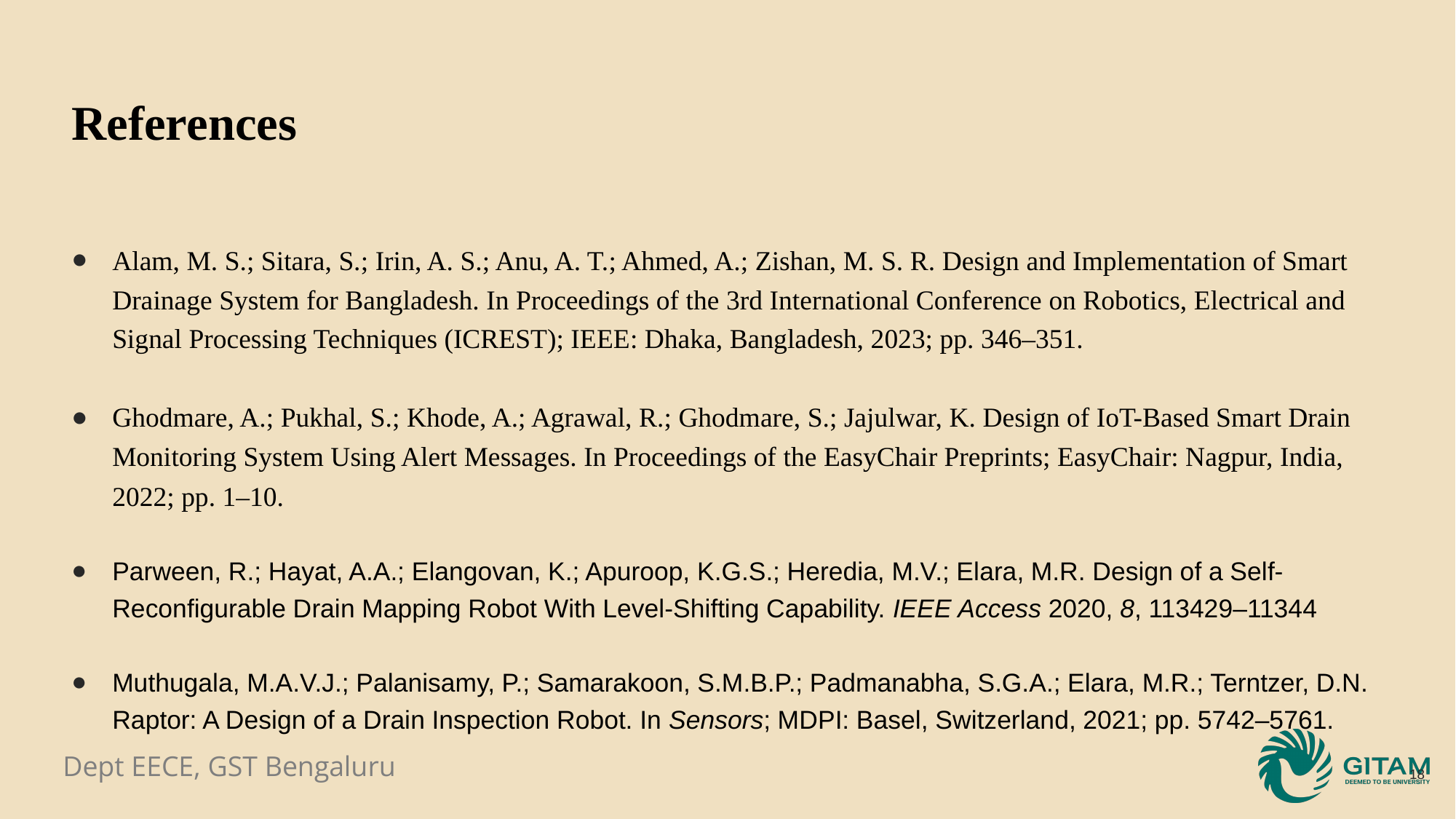

References

Alam, M. S.; Sitara, S.; Irin, A. S.; Anu, A. T.; Ahmed, A.; Zishan, M. S. R. Design and Implementation of Smart Drainage System for Bangladesh. In Proceedings of the 3rd International Conference on Robotics, Electrical and Signal Processing Techniques (ICREST); IEEE: Dhaka, Bangladesh, 2023; pp. 346–351.

Ghodmare, A.; Pukhal, S.; Khode, A.; Agrawal, R.; Ghodmare, S.; Jajulwar, K. Design of IoT-Based Smart Drain Monitoring System Using Alert Messages. In Proceedings of the EasyChair Preprints; EasyChair: Nagpur, India, 2022; pp. 1–10.

Parween, R.; Hayat, A.A.; Elangovan, K.; Apuroop, K.G.S.; Heredia, M.V.; Elara, M.R. Design of a Self-Reconfigurable Drain Mapping Robot With Level-Shifting Capability. IEEE Access 2020, 8, 113429–11344

Muthugala, M.A.V.J.; Palanisamy, P.; Samarakoon, S.M.B.P.; Padmanabha, S.G.A.; Elara, M.R.; Terntzer, D.N. Raptor: A Design of a Drain Inspection Robot. In Sensors; MDPI: Basel, Switzerland, 2021; pp. 5742–5761.

18